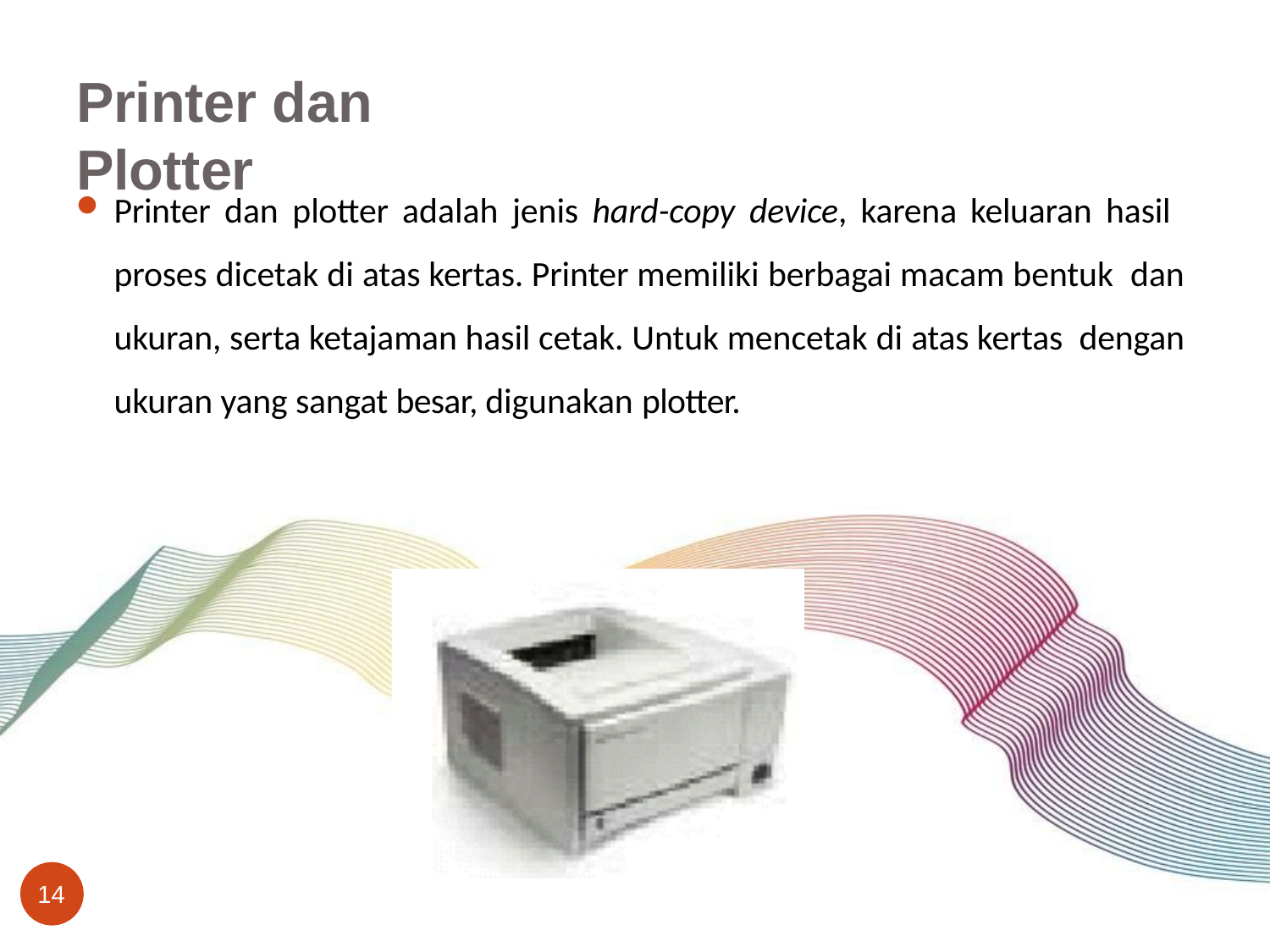

# Printer dan Plotter
Printer dan plotter adalah jenis hard-copy device, karena keluaran hasil  proses dicetak di atas kertas. Printer memiliki berbagai macam bentuk  dan ukuran, serta ketajaman hasil cetak. Untuk mencetak di atas kertas  dengan ukuran yang sangat besar, digunakan plotter.

14